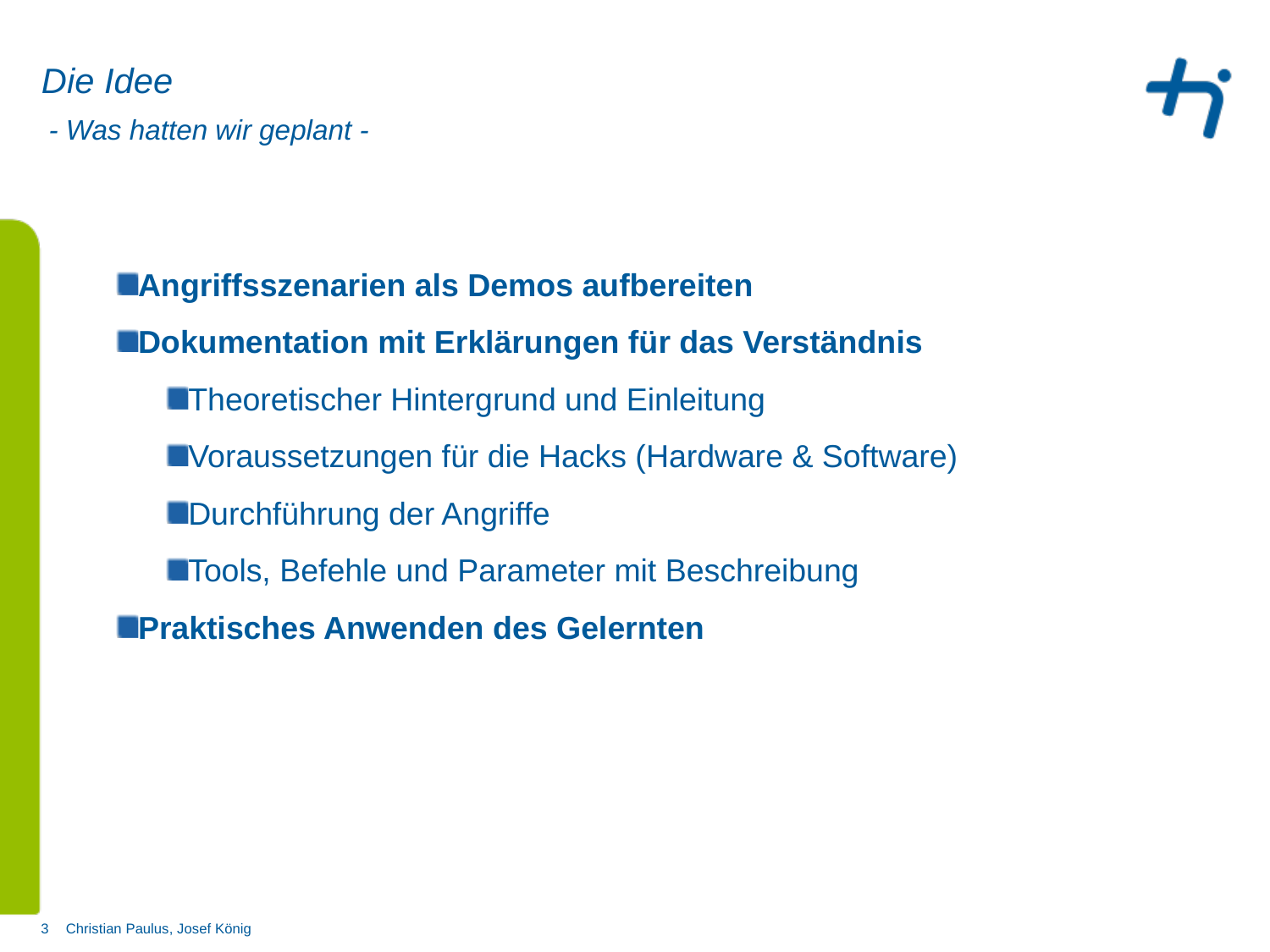

Die Idee
# - Was hatten wir geplant -
Angriffsszenarien als Demos aufbereiten
Dokumentation mit Erklärungen für das Verständnis
Theoretischer Hintergrund und Einleitung
Voraussetzungen für die Hacks (Hardware & Software)
Durchführung der Angriffe
Tools, Befehle und Parameter mit Beschreibung
Praktisches Anwenden des Gelernten

3